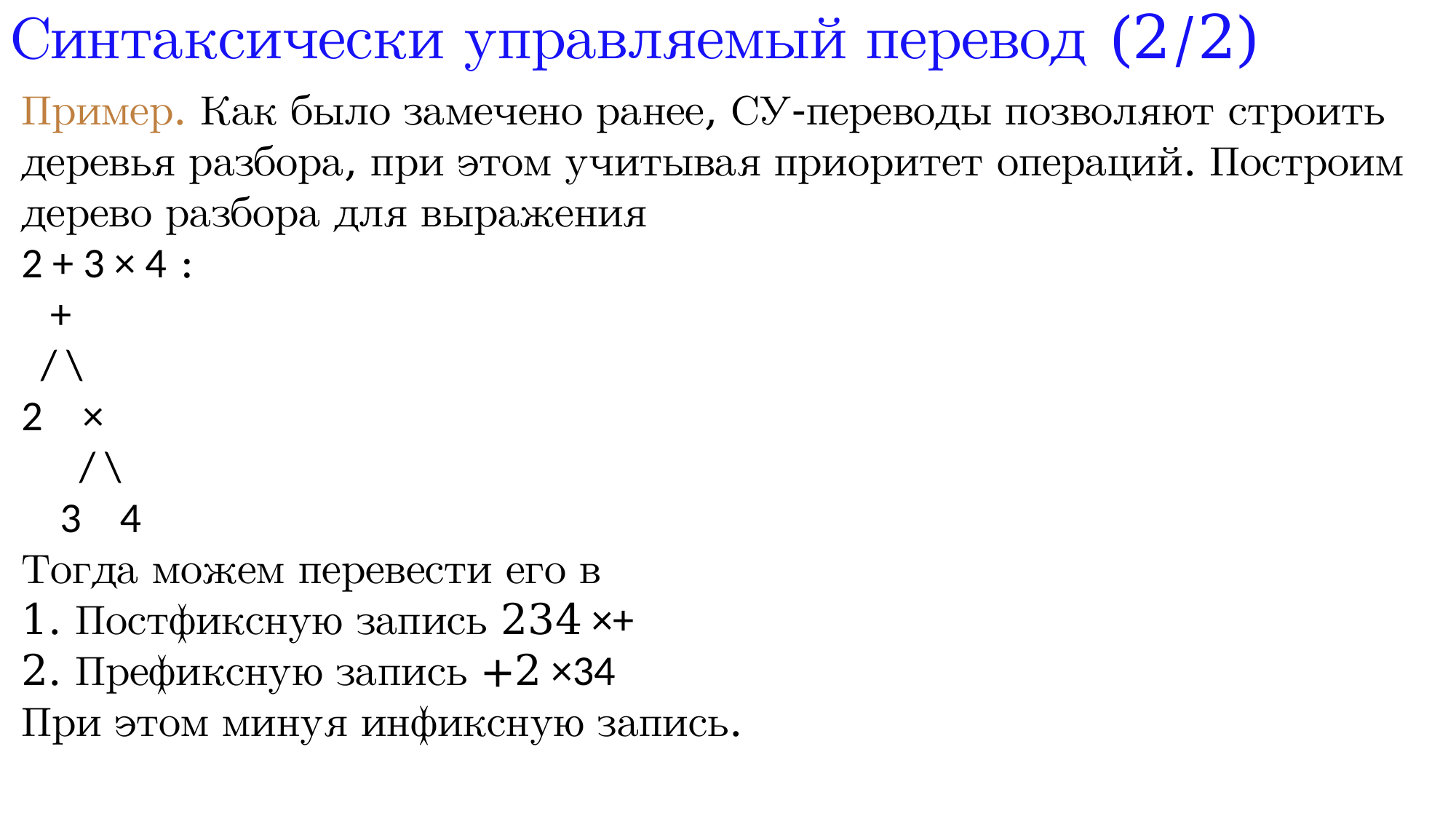

# Синтаксически управляемый перевод (2/2)
Пример. Как было замечено ранее, СУ-переводы позволяют строить деревья разбора, при этом учитывая приоритет операций. Построим дерево разбора для выражения
2 + 3 × 4 :
   +
  / \
×
      / \
    3    4
Тогда можем перевести его в
1. Постфиксную запись 234 ×+
2. Префиксную запись +2 ×34
При этом минуя инфиксную запись.